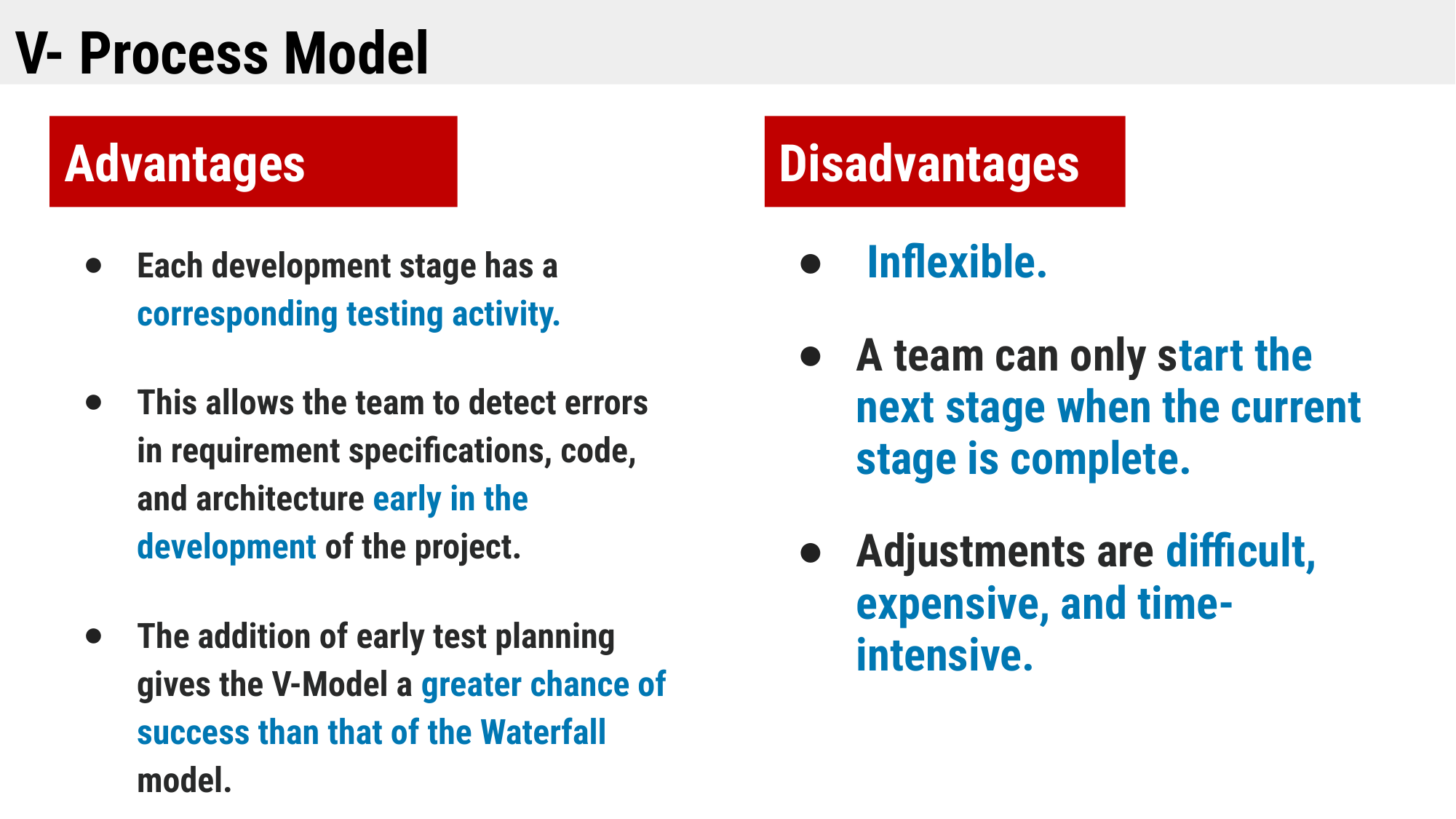

V- Process Model
# Advantages
Disadvantages
 Inflexible.
A team can only start the next stage when the current stage is complete.
Adjustments are difficult, expensive, and time-intensive.
Each development stage has a corresponding testing activity.
This allows the team to detect errors in requirement specifications, code, and architecture early in the development of the project.
The addition of early test planning gives the V-Model a greater chance of success than that of the Waterfall model.